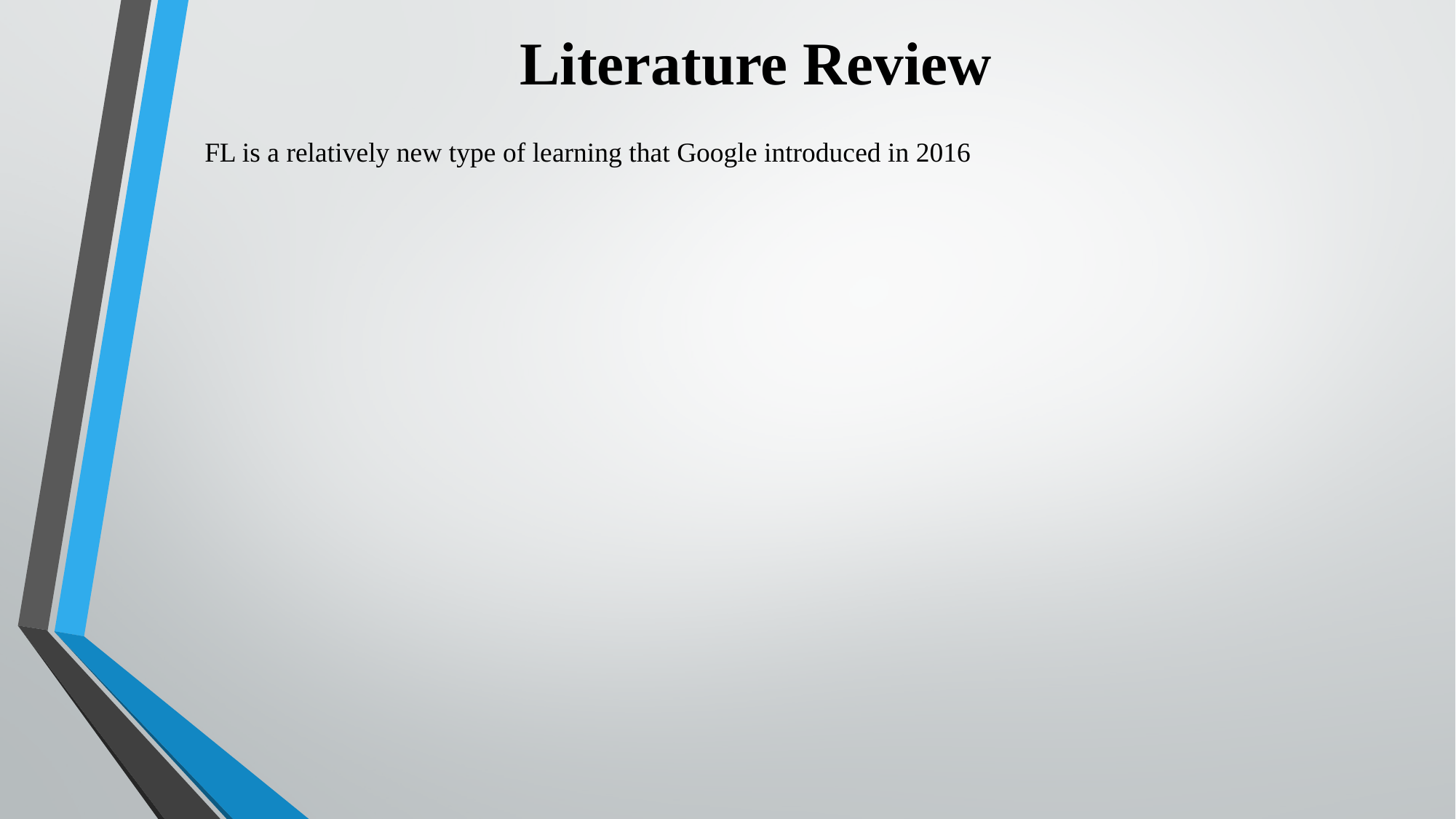

# Literature Review
FL is a relatively new type of learning that Google introduced in 2016